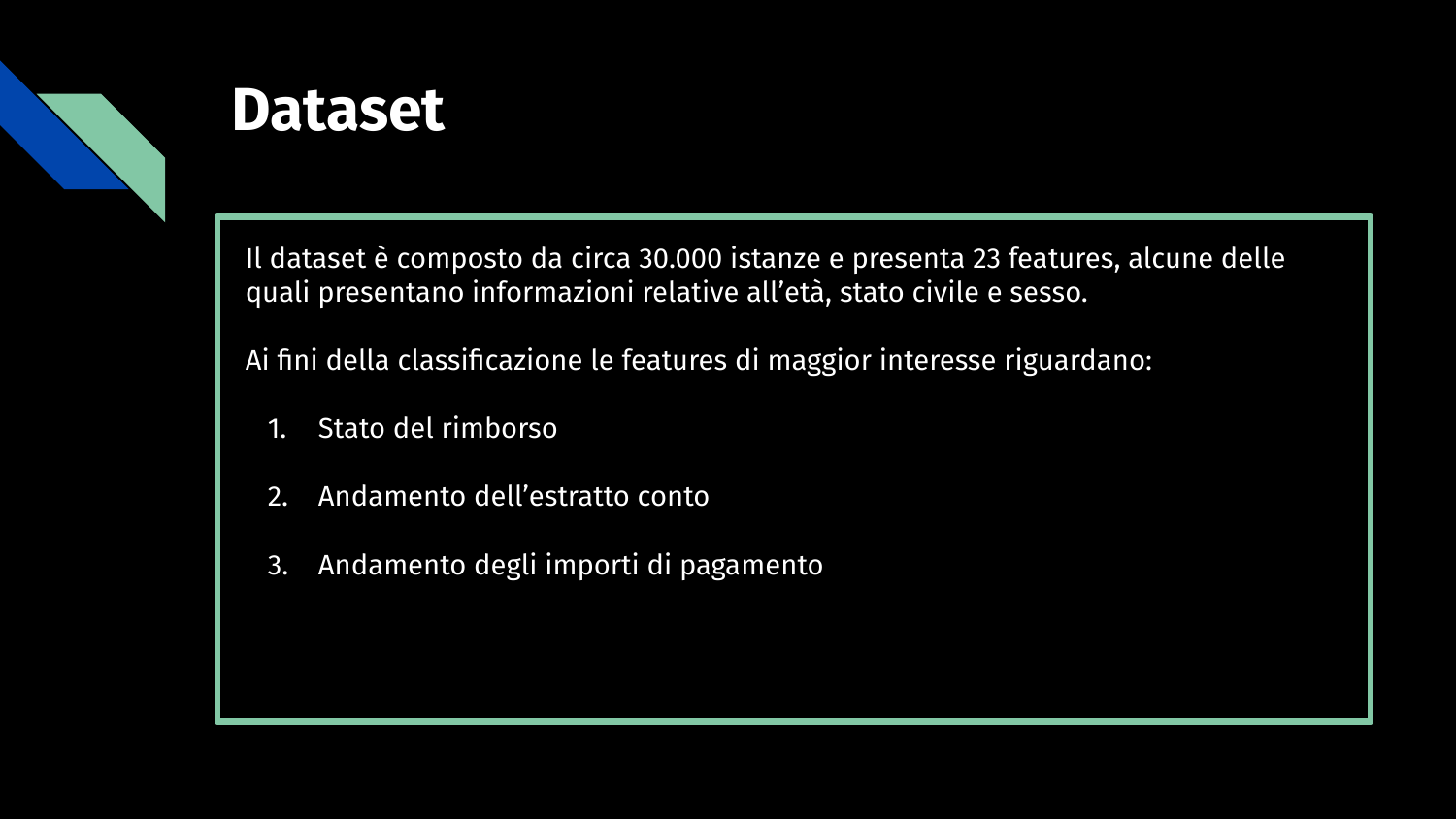

# Dataset

Il dataset è composto da circa 30.000 istanze e presenta 23 features, alcune delle quali presentano informazioni relative all’età, stato civile e sesso.

Ai fini della classificazione le features di maggior interesse riguardano:

Stato del rimborso

Andamento dell’estratto conto

Andamento degli importi di pagamento